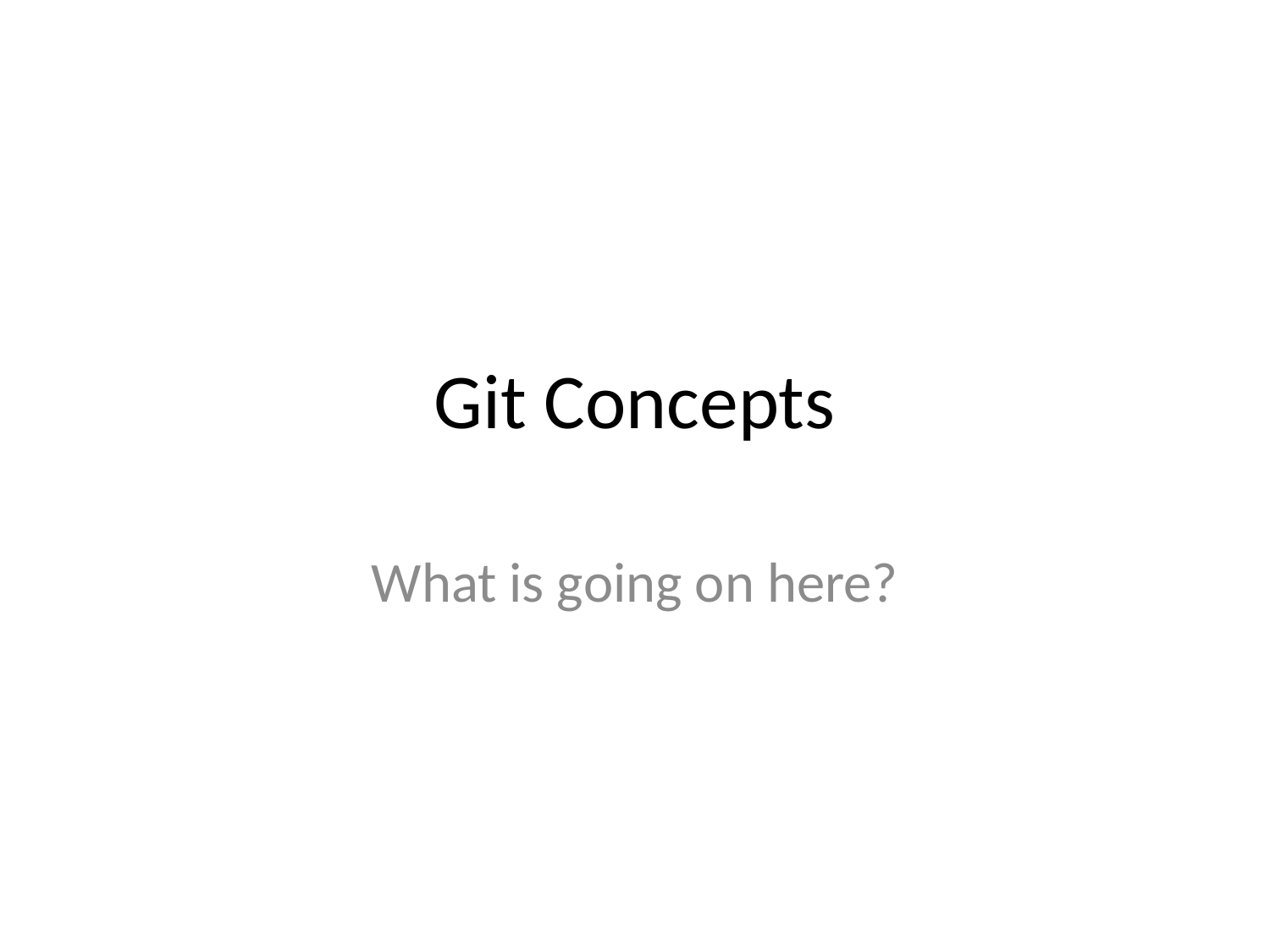

# Git Concepts
What is going on here?